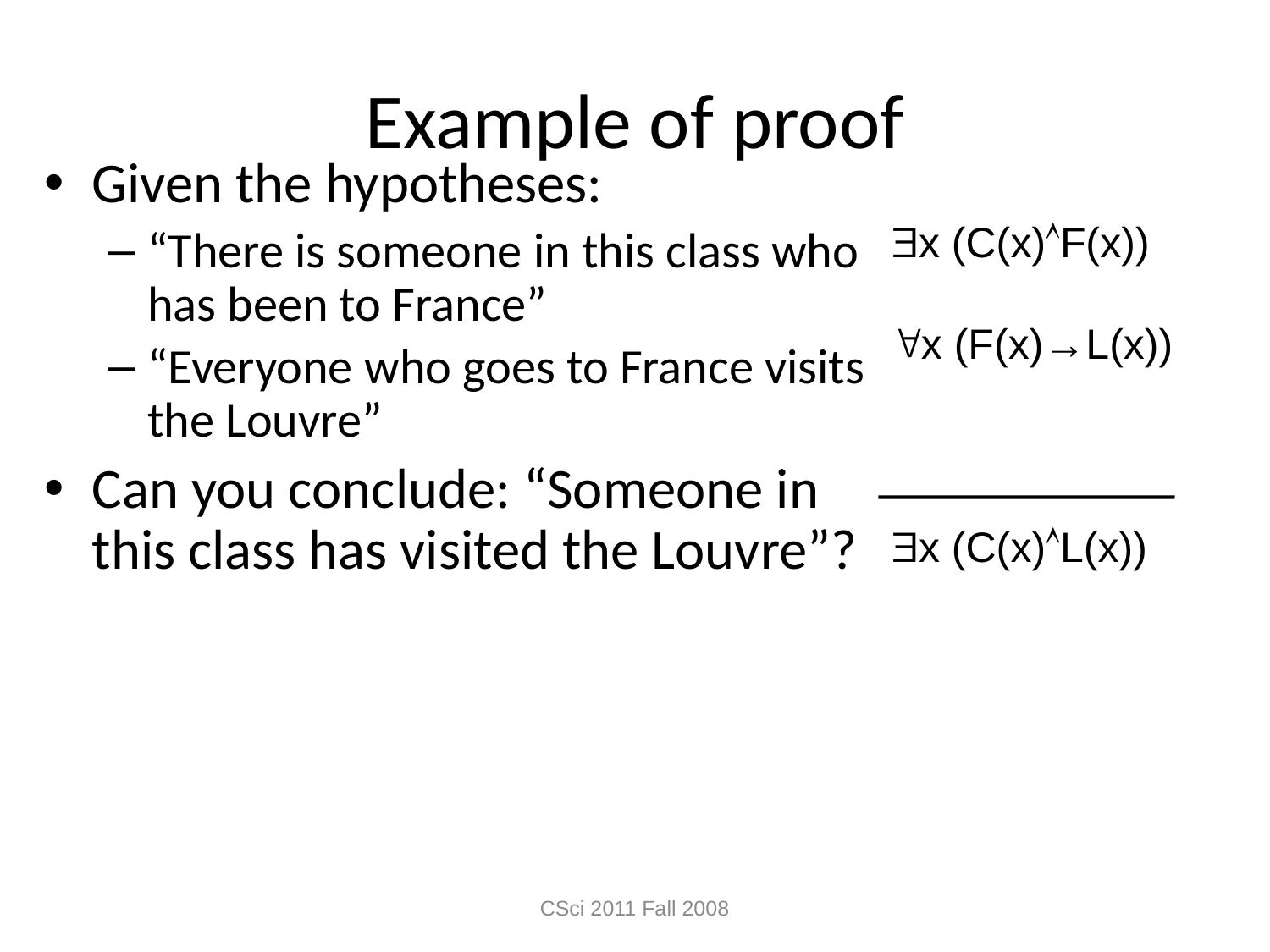

# Example of proof
Given the hypotheses:
“There is someone in this class who has been to France”
“Everyone who goes to France visits the Louvre”
Can you conclude: “Someone in this class has visited the Louvre”?

∃x (C(x)∧F(x))

∀x (F(x)→L(x))

∃x (C(x)∧L(x))

CSci 2011 Fall 2008